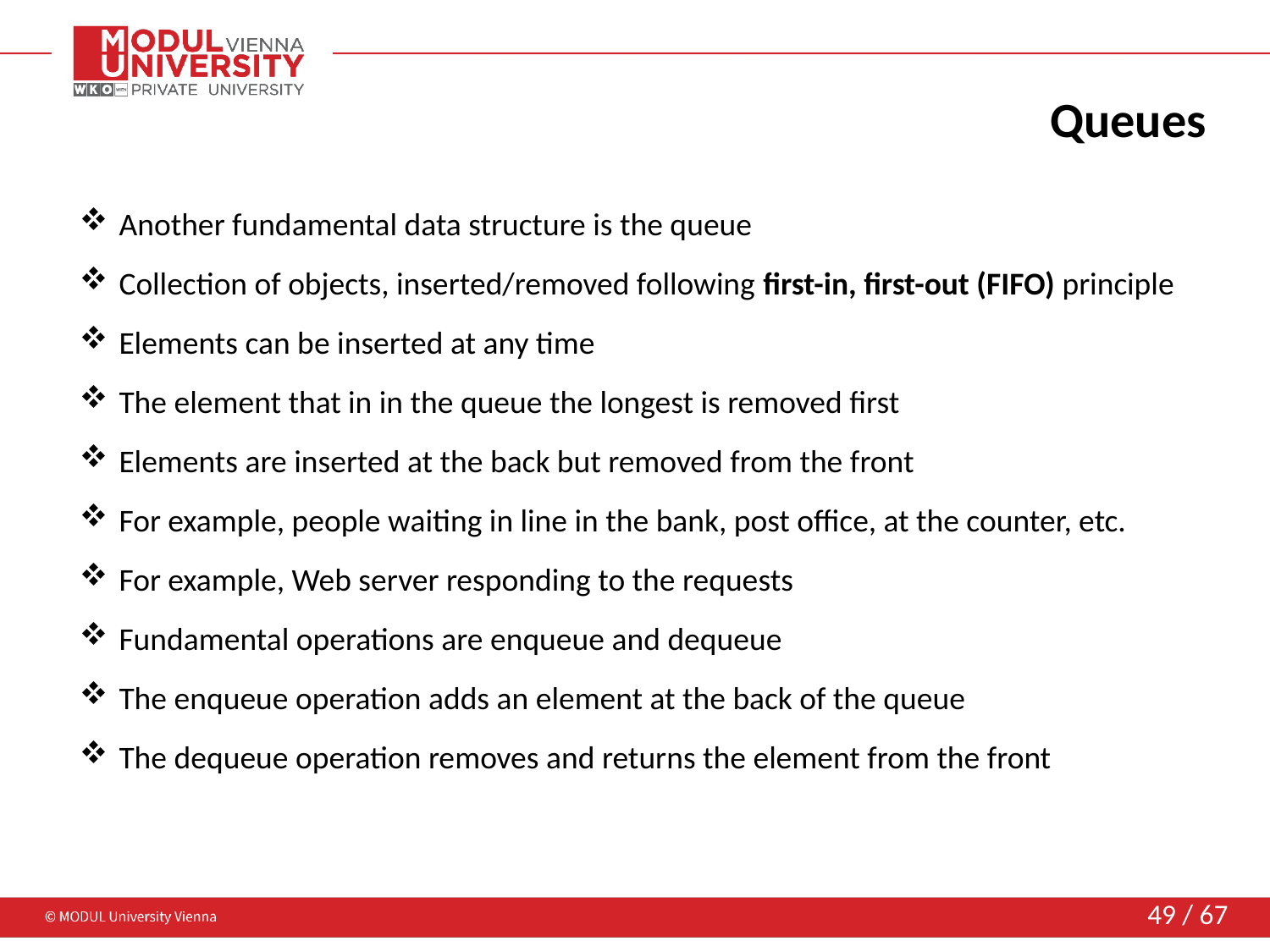

# Queues
Another fundamental data structure is the queue
Collection of objects, inserted/removed following first-in, first-out (FIFO) principle
Elements can be inserted at any time
The element that in in the queue the longest is removed first
Elements are inserted at the back but removed from the front
For example, people waiting in line in the bank, post office, at the counter, etc.
For example, Web server responding to the requests
Fundamental operations are enqueue and dequeue
The enqueue operation adds an element at the back of the queue
The dequeue operation removes and returns the element from the front